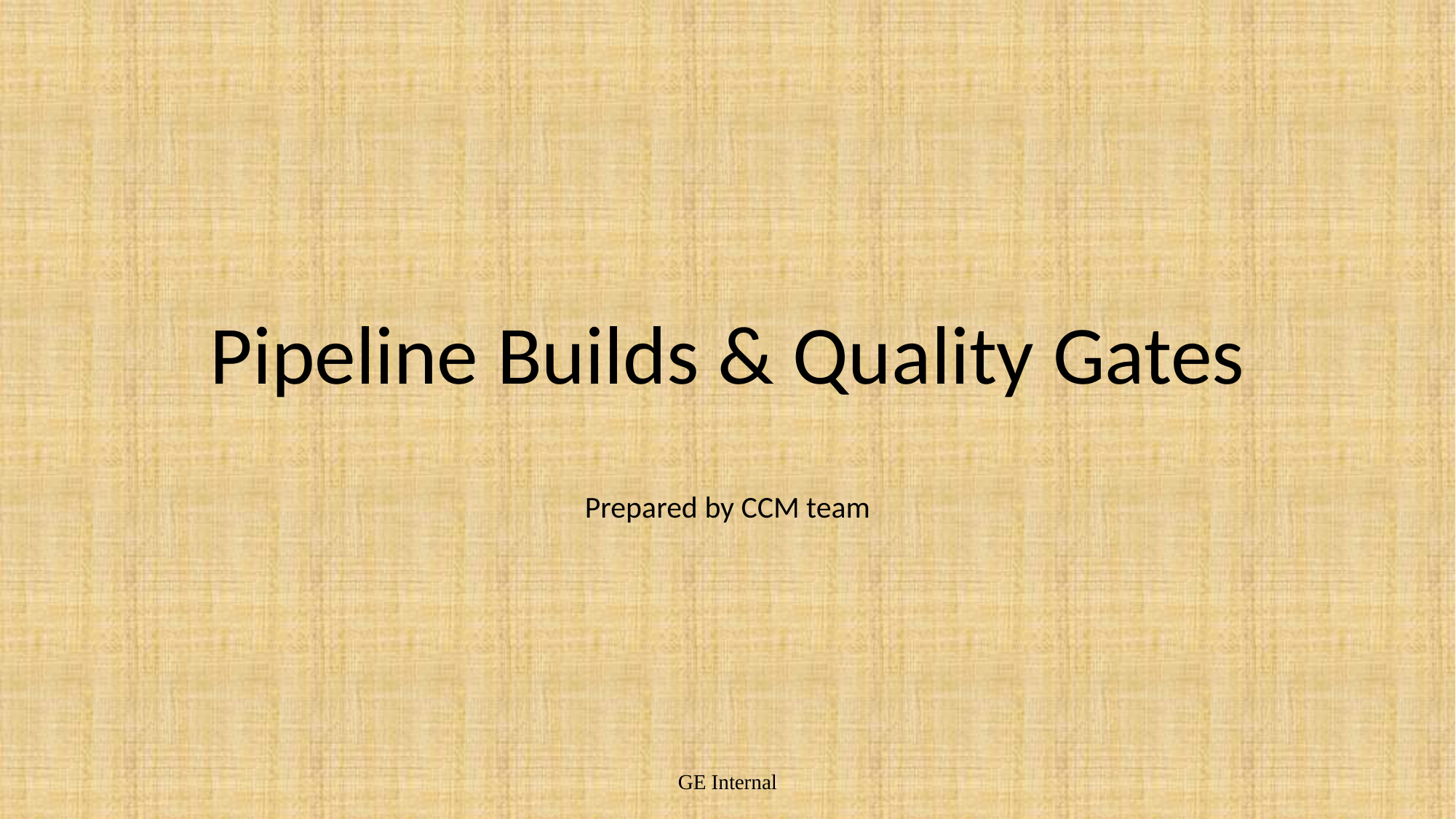

# Pipeline Builds & Quality Gates Prepared by CCM team
GE Internal